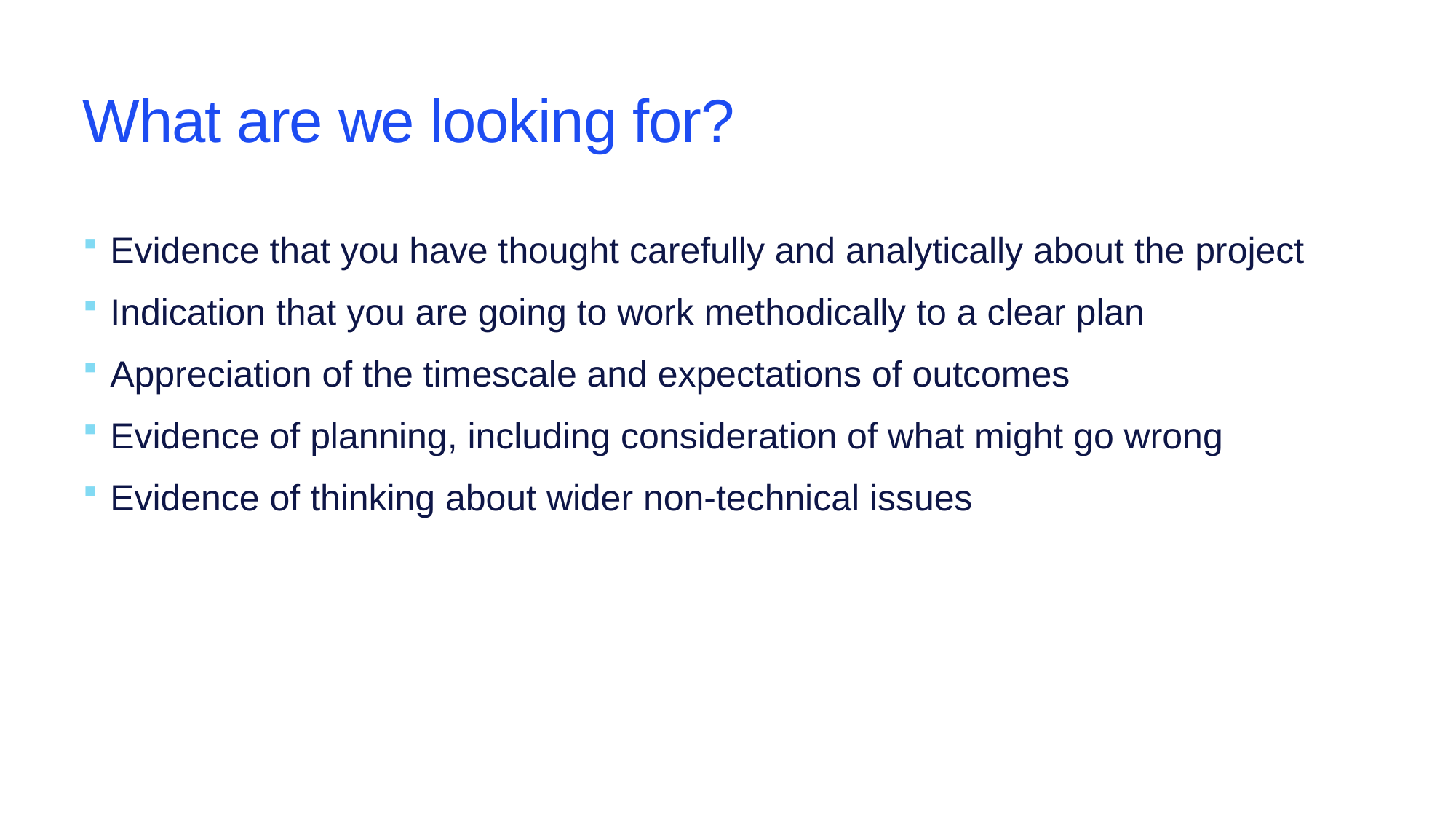

# What are we looking for?
Evidence that you have thought carefully and analytically about the project
Indication that you are going to work methodically to a clear plan
Appreciation of the timescale and expectations of outcomes
Evidence of planning, including consideration of what might go wrong
Evidence of thinking about wider non-technical issues